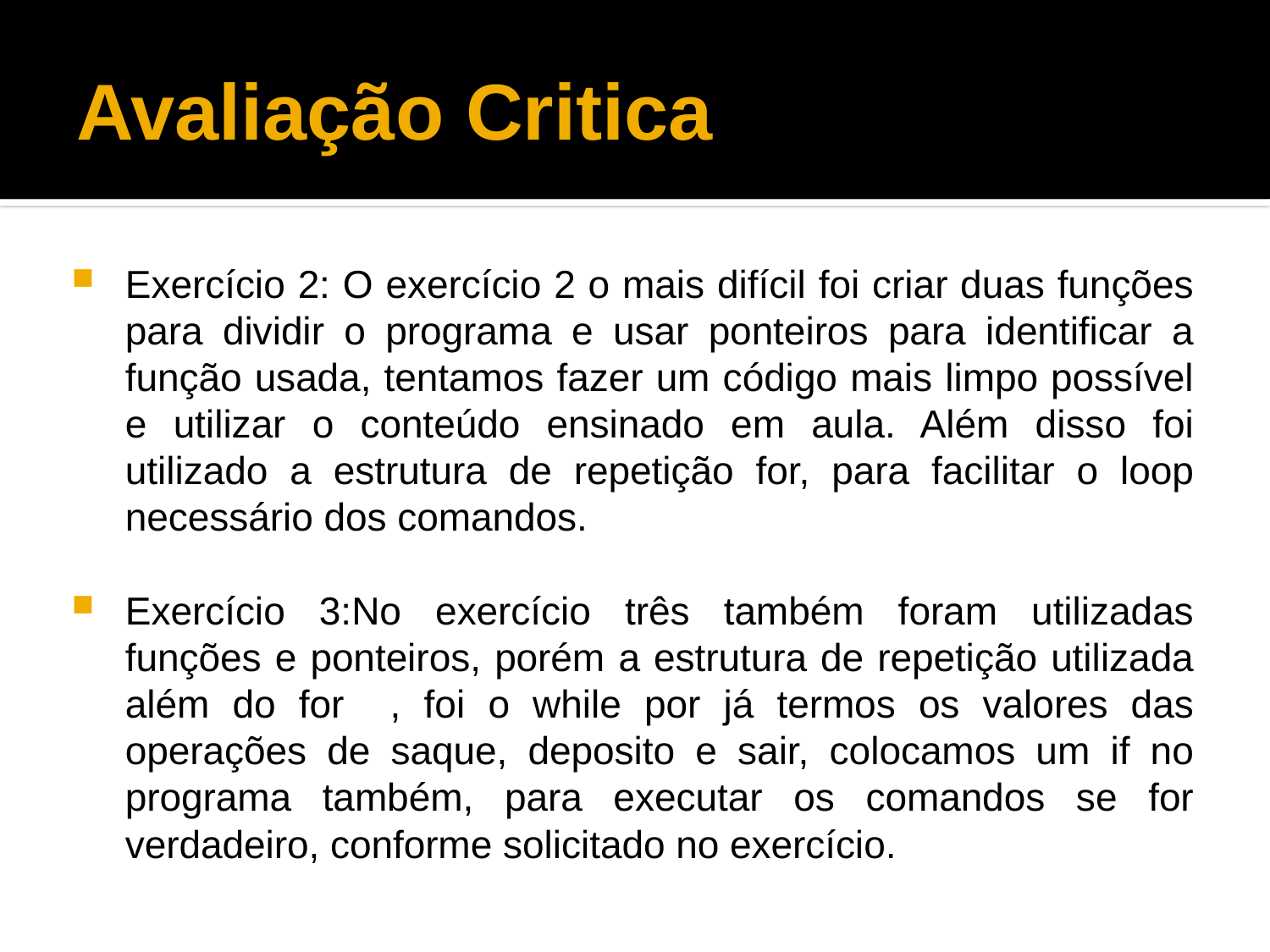

# Avaliação Critica
Exercício 2: O exercício 2 o mais difícil foi criar duas funções para dividir o programa e usar ponteiros para identificar a função usada, tentamos fazer um código mais limpo possível e utilizar o conteúdo ensinado em aula. Além disso foi utilizado a estrutura de repetição for, para facilitar o loop necessário dos comandos.

Exercício 3:No exercício três também foram utilizadas funções e ponteiros, porém a estrutura de repetição utilizada além do for  , foi o while por já termos os valores das operações de saque, deposito e sair, colocamos um if no programa também, para executar os comandos se for verdadeiro, conforme solicitado no exercício.